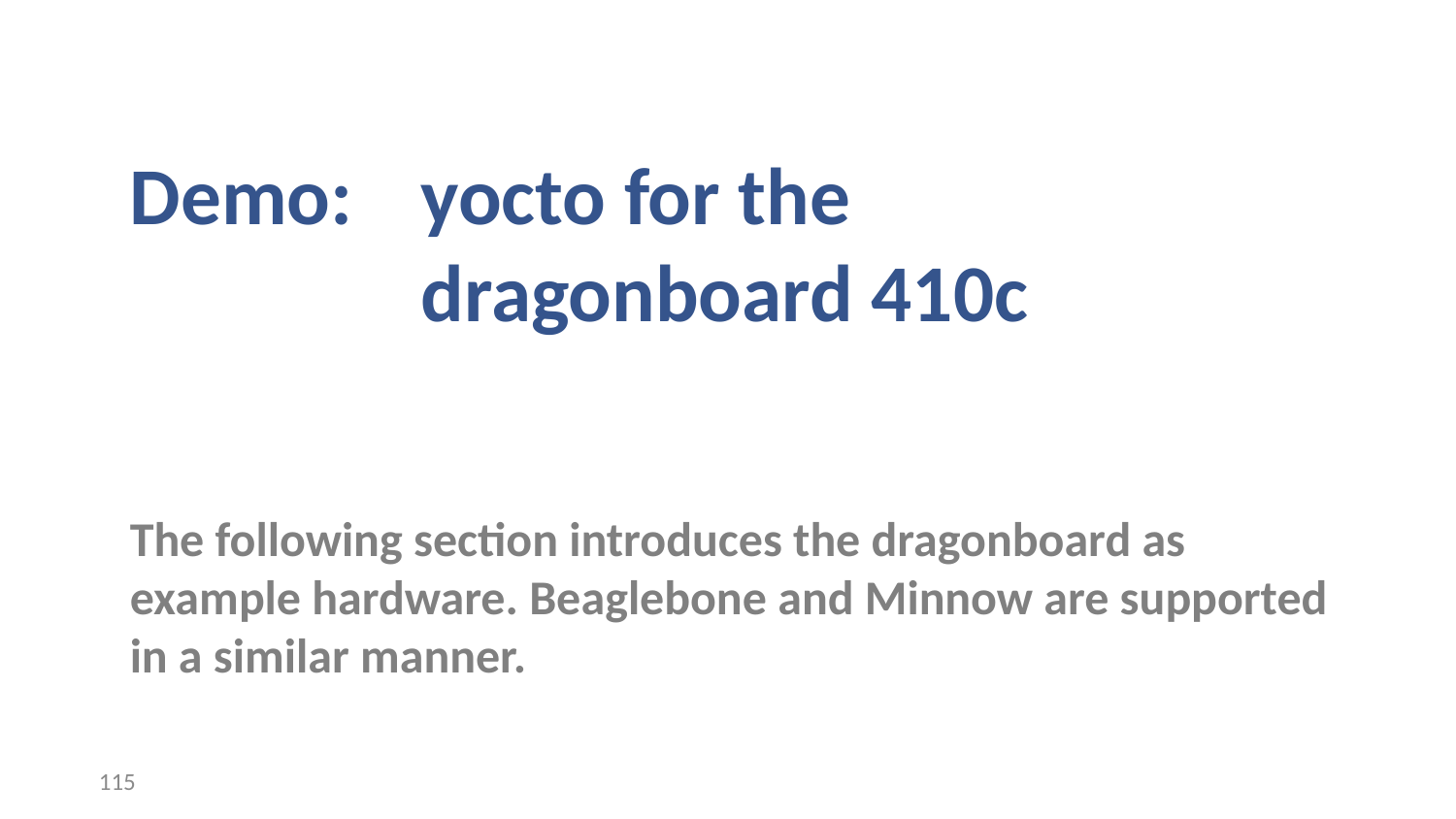

Demo: 	yocto for the
dragonboard 410c
The following section introduces the dragonboard as example hardware. Beaglebone and Minnow are supported in a similar manner.
115